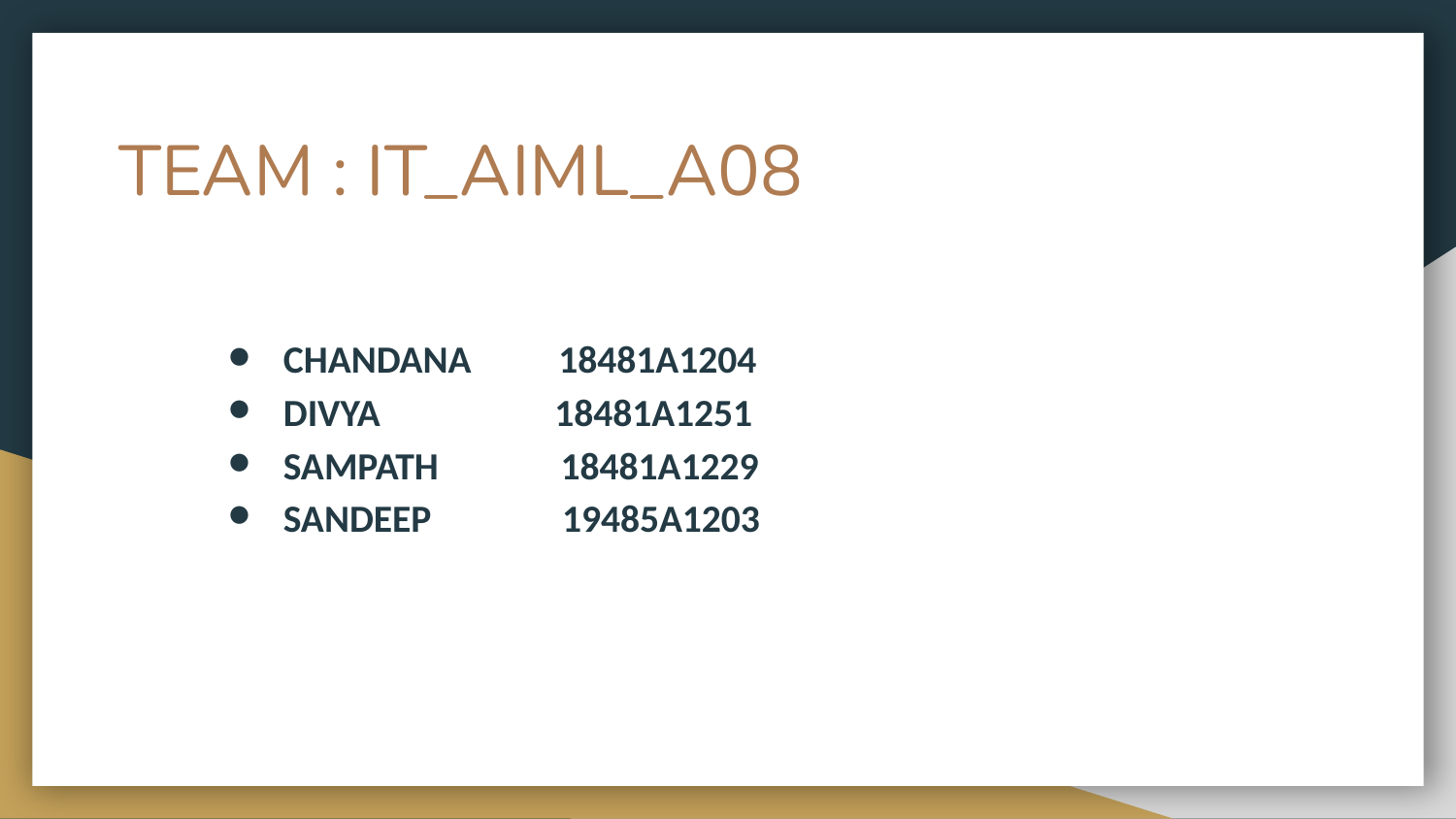

# TEAM : IT_AIML_A08
CHANDANA          18481A1204
DIVYA                    18481A1251
SAMPATH              18481A1229
SANDEEP               19485A1203